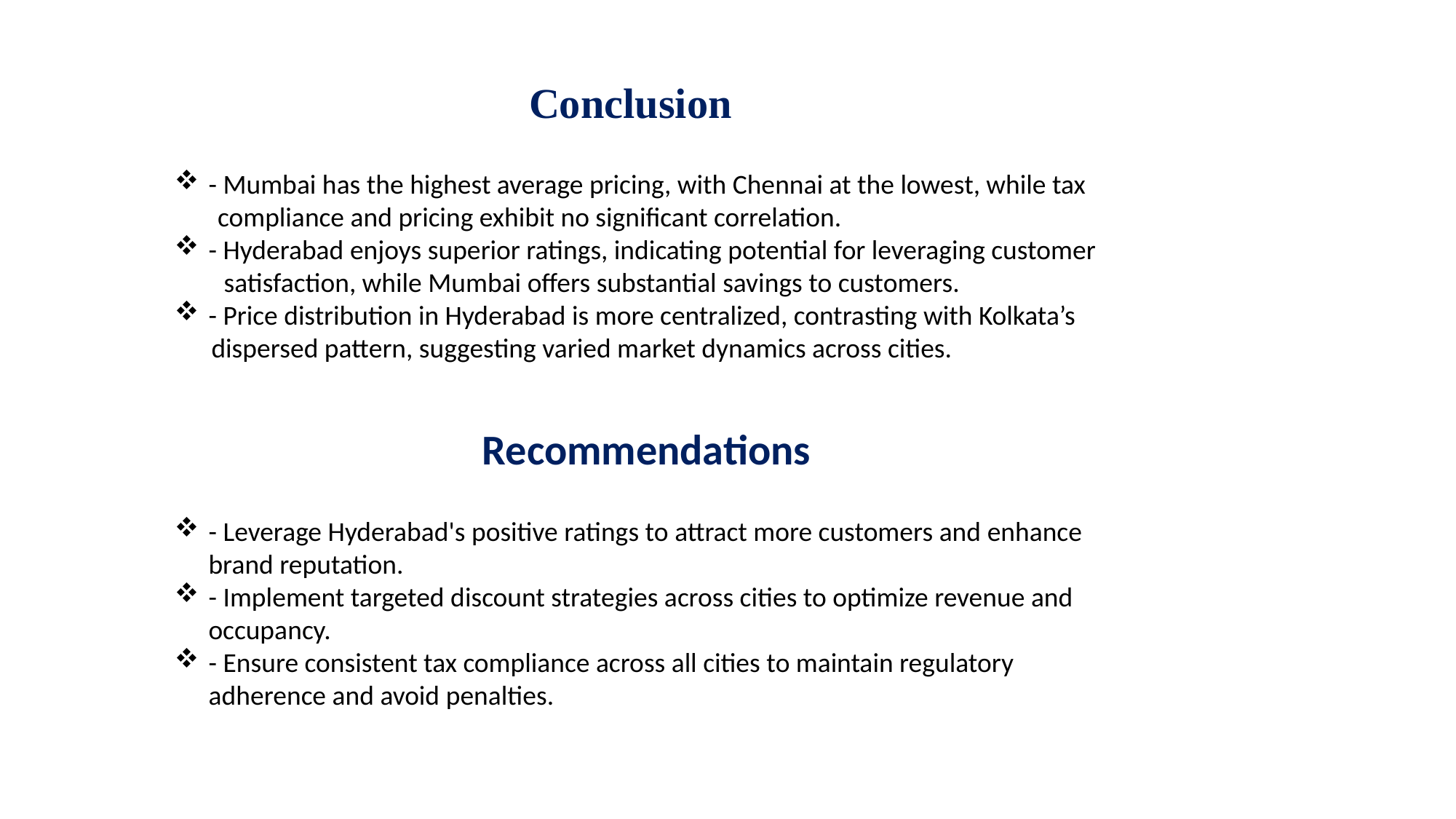

Conclusion
- Mumbai has the highest average pricing, with Chennai at the lowest, while tax
       compliance and pricing exhibit no significant correlation.
- Hyderabad enjoys superior ratings, indicating potential for leveraging customer
        satisfaction, while Mumbai offers substantial savings to customers.
- Price distribution in Hyderabad is more centralized, contrasting with Kolkata’s
      dispersed pattern, suggesting varied market dynamics across cities.
 Recommendations
- Leverage Hyderabad's positive ratings to attract more customers and enhance brand reputation.
- Implement targeted discount strategies across cities to optimize revenue and occupancy.
- Ensure consistent tax compliance across all cities to maintain regulatory adherence and avoid penalties.